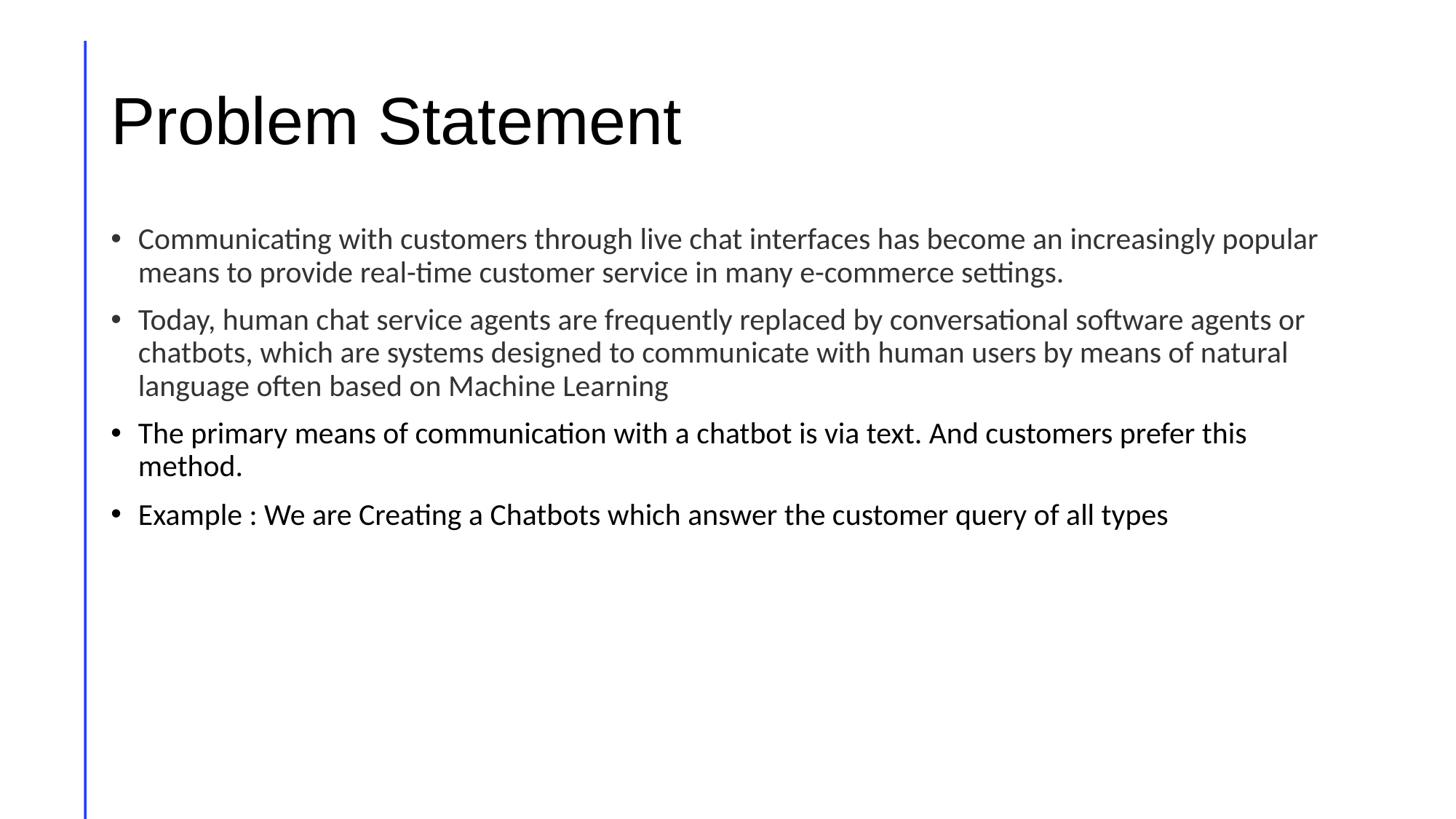

# Problem Statement
Communicating with customers through live chat interfaces has become an increasingly popular means to provide real-time customer service in many e-commerce settings.
Today, human chat service agents are frequently replaced by conversational software agents or chatbots, which are systems designed to communicate with human users by means of natural language often based on Machine Learning
The primary means of communication with a chatbot is via text. And customers prefer this method.
Example : We are Creating a Chatbots which answer the customer query of all types